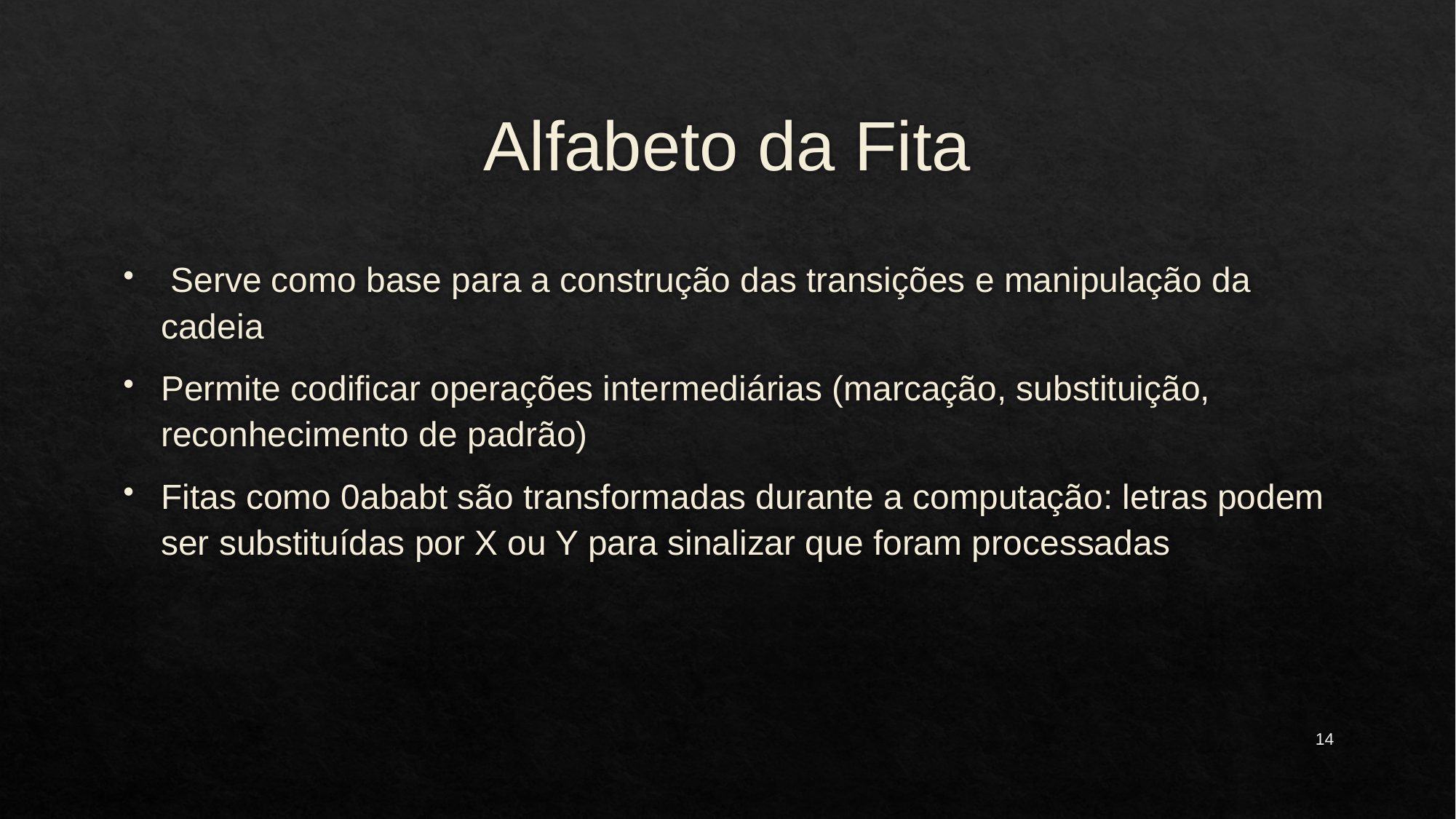

# Alfabeto da Fita
 Serve como base para a construção das transições e manipulação da cadeia
Permite codificar operações intermediárias (marcação, substituição, reconhecimento de padrão)
Fitas como 0ababt são transformadas durante a computação: letras podem ser substituídas por X ou Y para sinalizar que foram processadas
14